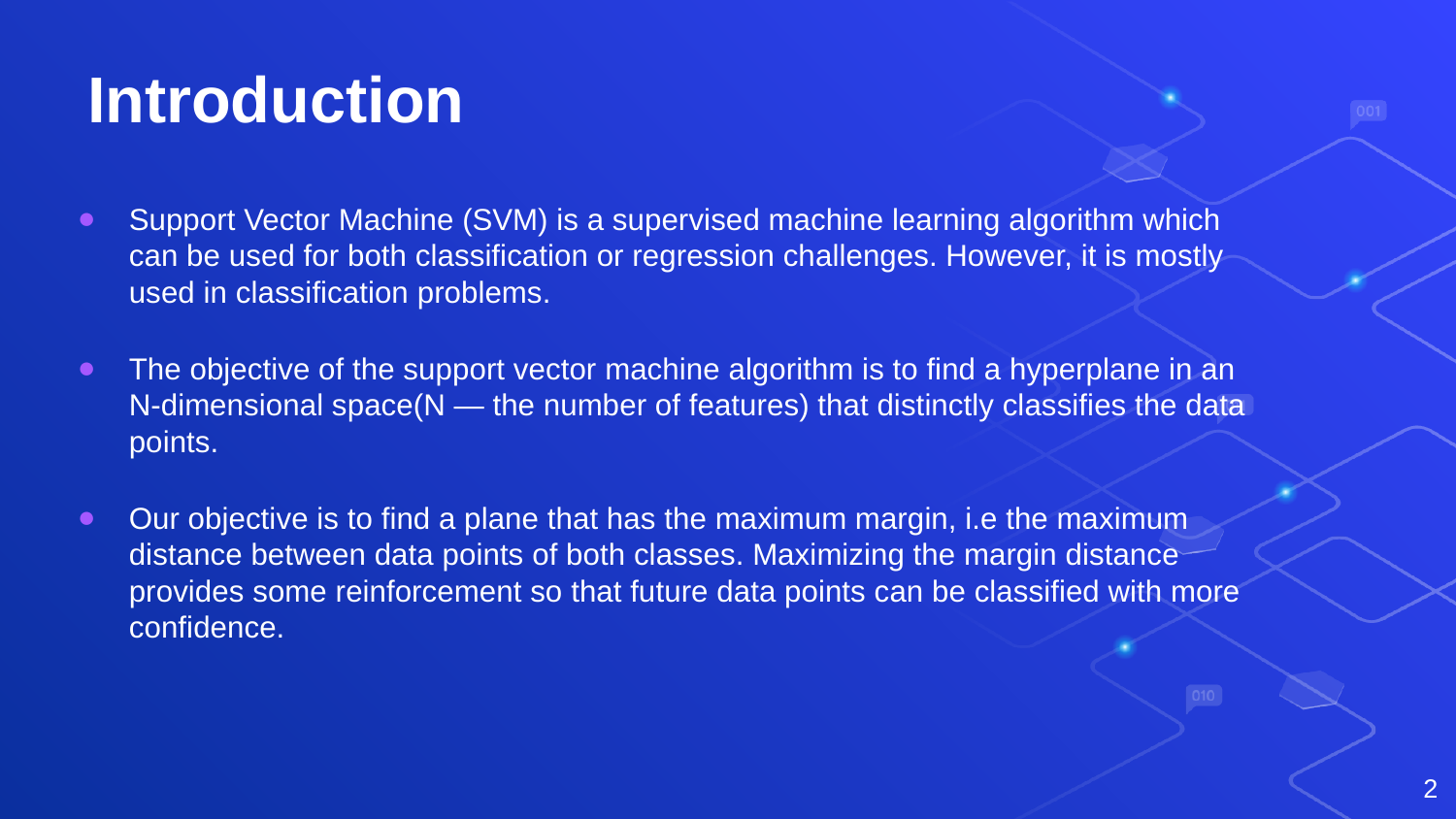

# Introduction
Support Vector Machine (SVM) is a supervised machine learning algorithm which can be used for both classification or regression challenges. However, it is mostly used in classification problems.

The objective of the support vector machine algorithm is to find a hyperplane in an N-dimensional space(N — the number of features) that distinctly classifies the data points.

Our objective is to find a plane that has the maximum margin, i.e the maximum distance between data points of both classes. Maximizing the margin distance provides some reinforcement so that future data points can be classified with more confidence.

2